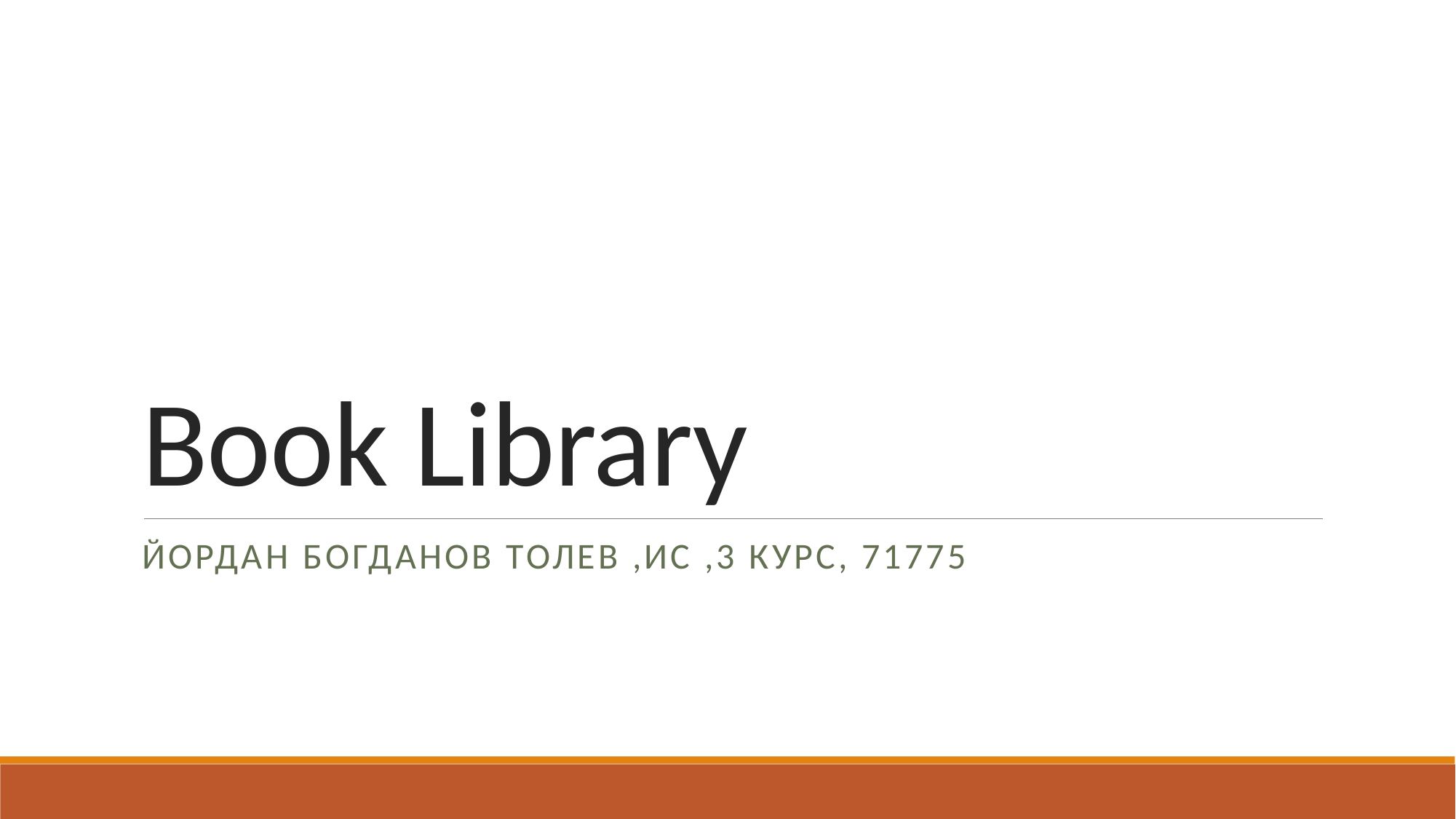

# Book Library
Йордан Богданов толев ,ис ,3 курс, 71775